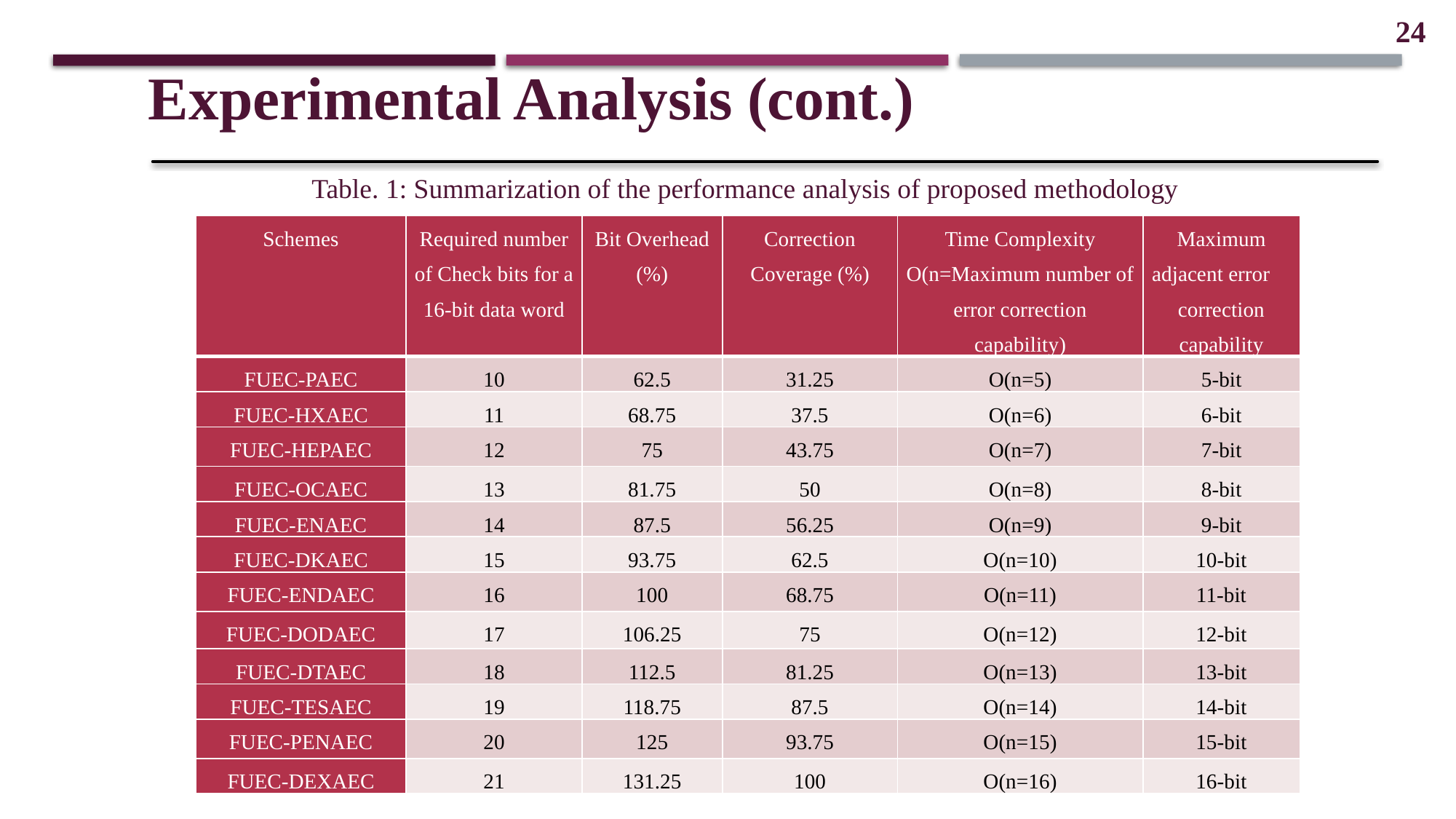

24
Experimental Analysis (cont.)
Table. 1: Summarization of the performance analysis of proposed methodology
| Schemes | Required number of Check bits for a 16-bit data word | Bit Overhead (%) | Correction Coverage (%) | Time Complexity O(n=Maximum number of error correction capability) | Maximum adjacent error correction capability |
| --- | --- | --- | --- | --- | --- |
| FUEC-PAEC | 10 | 62.5 | 31.25 | O(n=5) | 5-bit |
| FUEC-HXAEC | 11 | 68.75 | 37.5 | O(n=6) | 6-bit |
| FUEC-HEPAEC | 12 | 75 | 43.75 | O(n=7) | 7-bit |
| FUEC-OCAEC | 13 | 81.75 | 50 | O(n=8) | 8-bit |
| FUEC-ENAEC | 14 | 87.5 | 56.25 | O(n=9) | 9-bit |
| FUEC-DKAEC | 15 | 93.75 | 62.5 | O(n=10) | 10-bit |
| FUEC-ENDAEC | 16 | 100 | 68.75 | O(n=11) | 11-bit |
| FUEC-DODAEC | 17 | 106.25 | 75 | O(n=12) | 12-bit |
| FUEC-DTAEC | 18 | 112.5 | 81.25 | O(n=13) | 13-bit |
| FUEC-TESAEC | 19 | 118.75 | 87.5 | O(n=14) | 14-bit |
| FUEC-PENAEC | 20 | 125 | 93.75 | O(n=15) | 15-bit |
| FUEC-DEXAEC | 21 | 131.25 | 100 | O(n=16) | 16-bit |